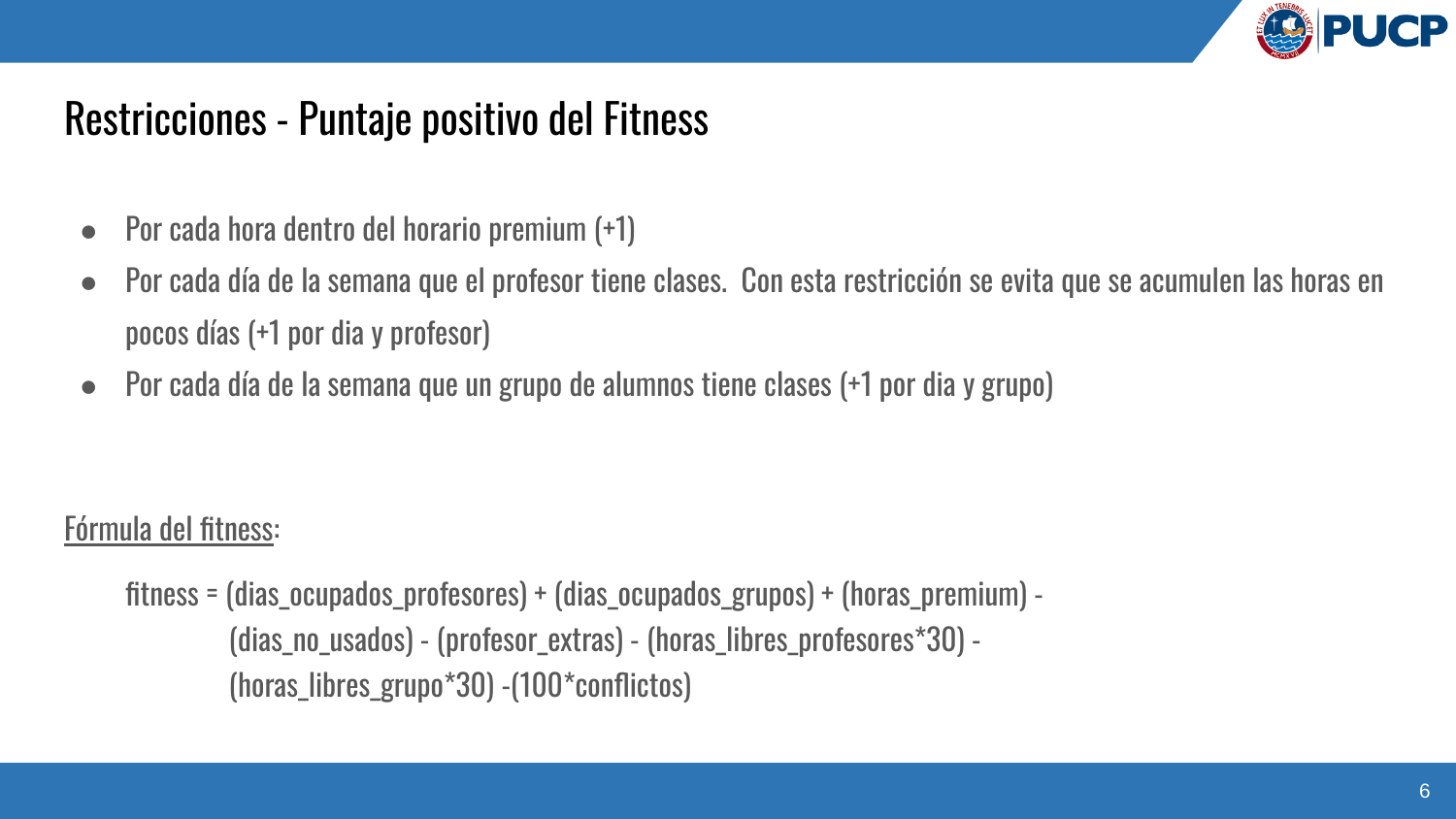

# Restricciones - Puntaje positivo del Fitness
Por cada hora dentro del horario premium (+1)
Por cada día de la semana que el profesor tiene clases.  Con esta restricción se evita que se acumulen las horas en pocos días (+1 por dia y profesor)
Por cada día de la semana que un grupo de alumnos tiene clases (+1 por dia y grupo)

Fórmula del fitness:
fitness = (dias_ocupados_profesores) + (dias_ocupados_grupos) + (horas_premium) -
      (dias_no_usados) - (profesor_extras) - (horas_libres_profesores*30) -
      (horas_libres_grupo*30) -(100*conflictos)

6